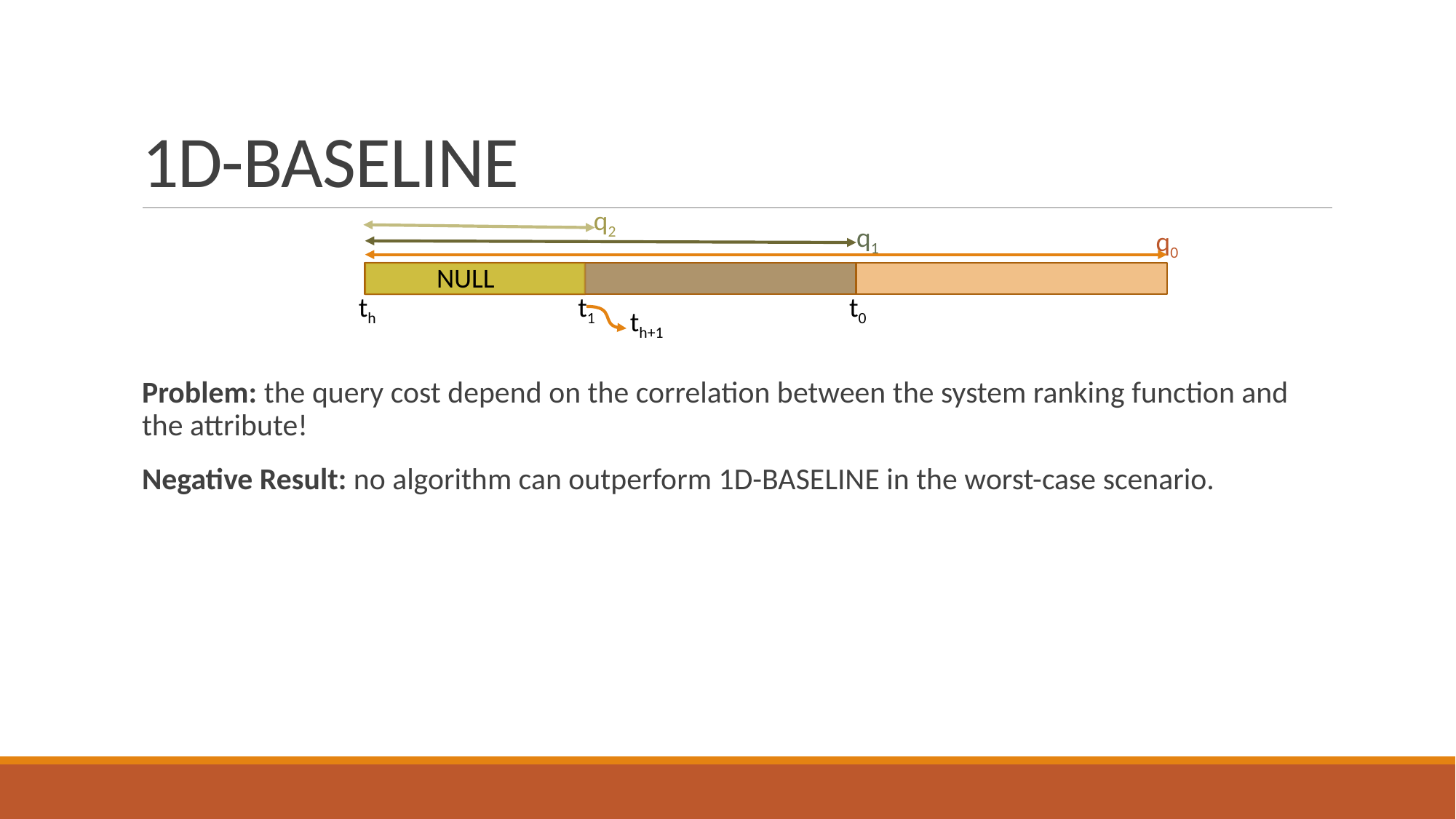

# 1D-BASELINE
q2
q1
q0
NULL

t1
t0
th
th+1
Problem: the query cost depend on the correlation between the system ranking function and the attribute!
Negative Result: no algorithm can outperform 1D-BASELINE in the worst-case scenario.